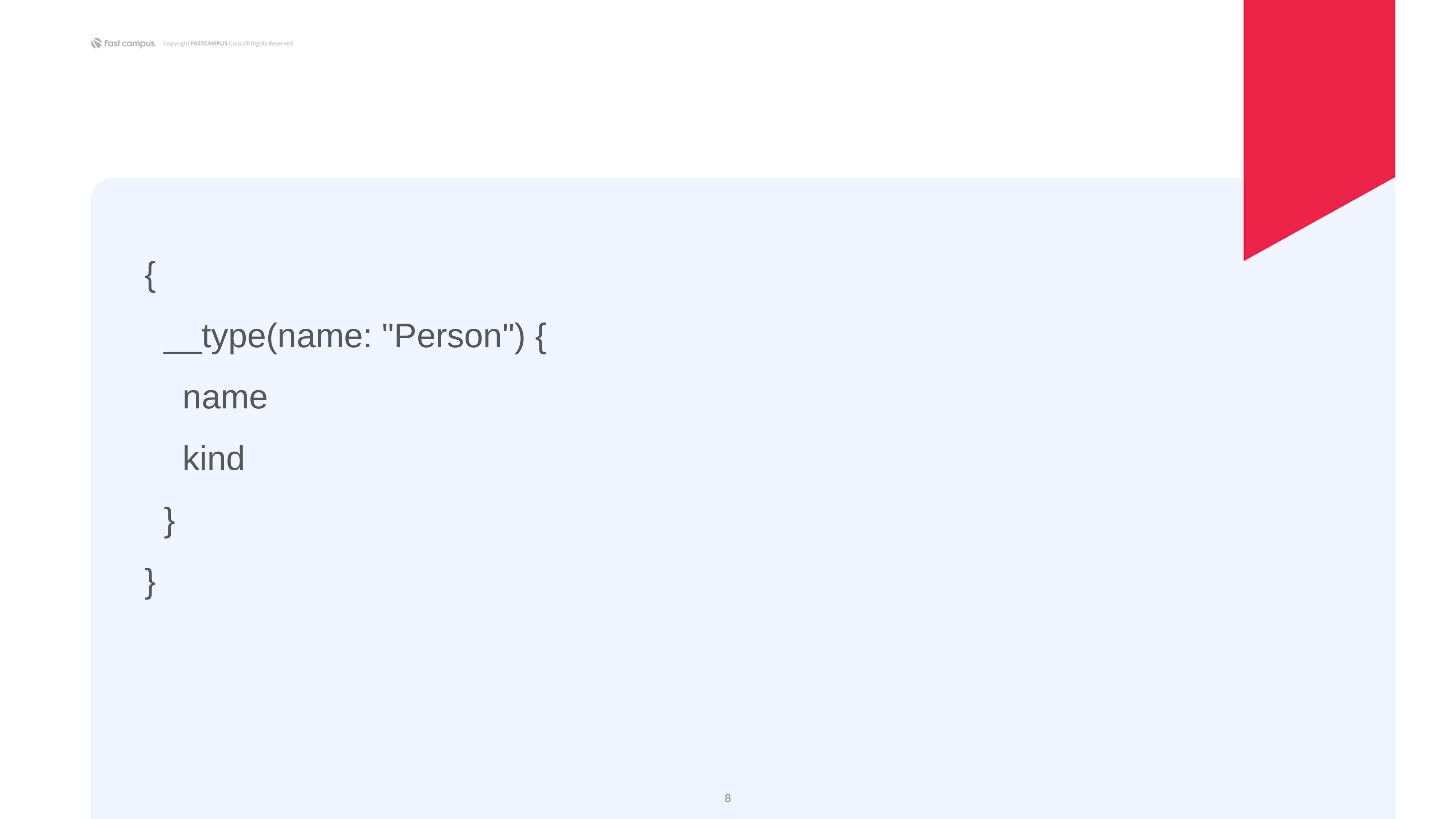

{
  __type(name: "Person") {
    name
    kind
  }
}

8